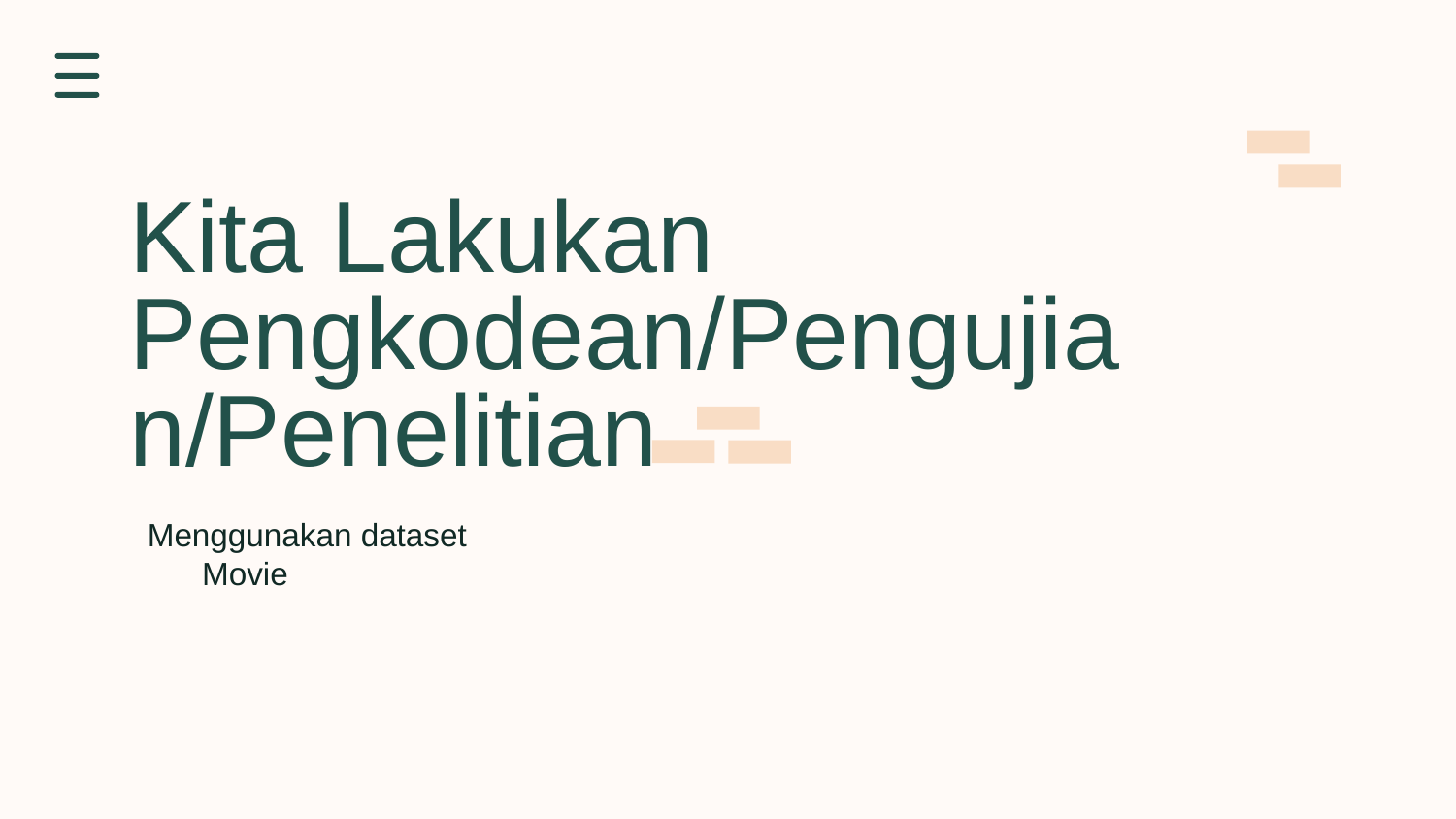

# Kita Lakukan Pengkodean/Pengujian/Penelitian
Menggunakan dataset Movie